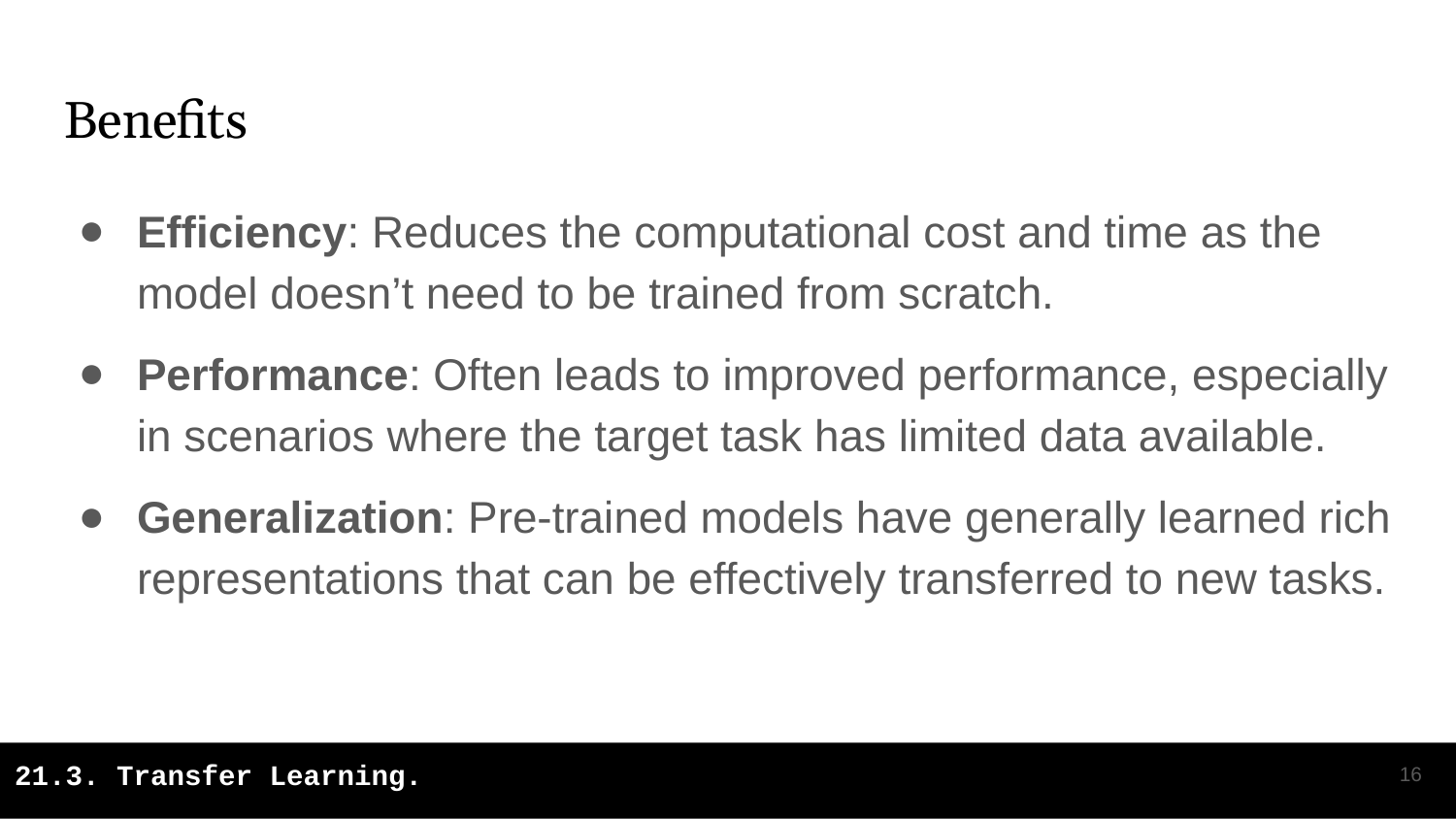

# Benefits
Efficiency: Reduces the computational cost and time as the model doesn’t need to be trained from scratch.
Performance: Often leads to improved performance, especially in scenarios where the target task has limited data available.
Generalization: Pre-trained models have generally learned rich representations that can be effectively transferred to new tasks.
16
21.3. Transfer Learning.